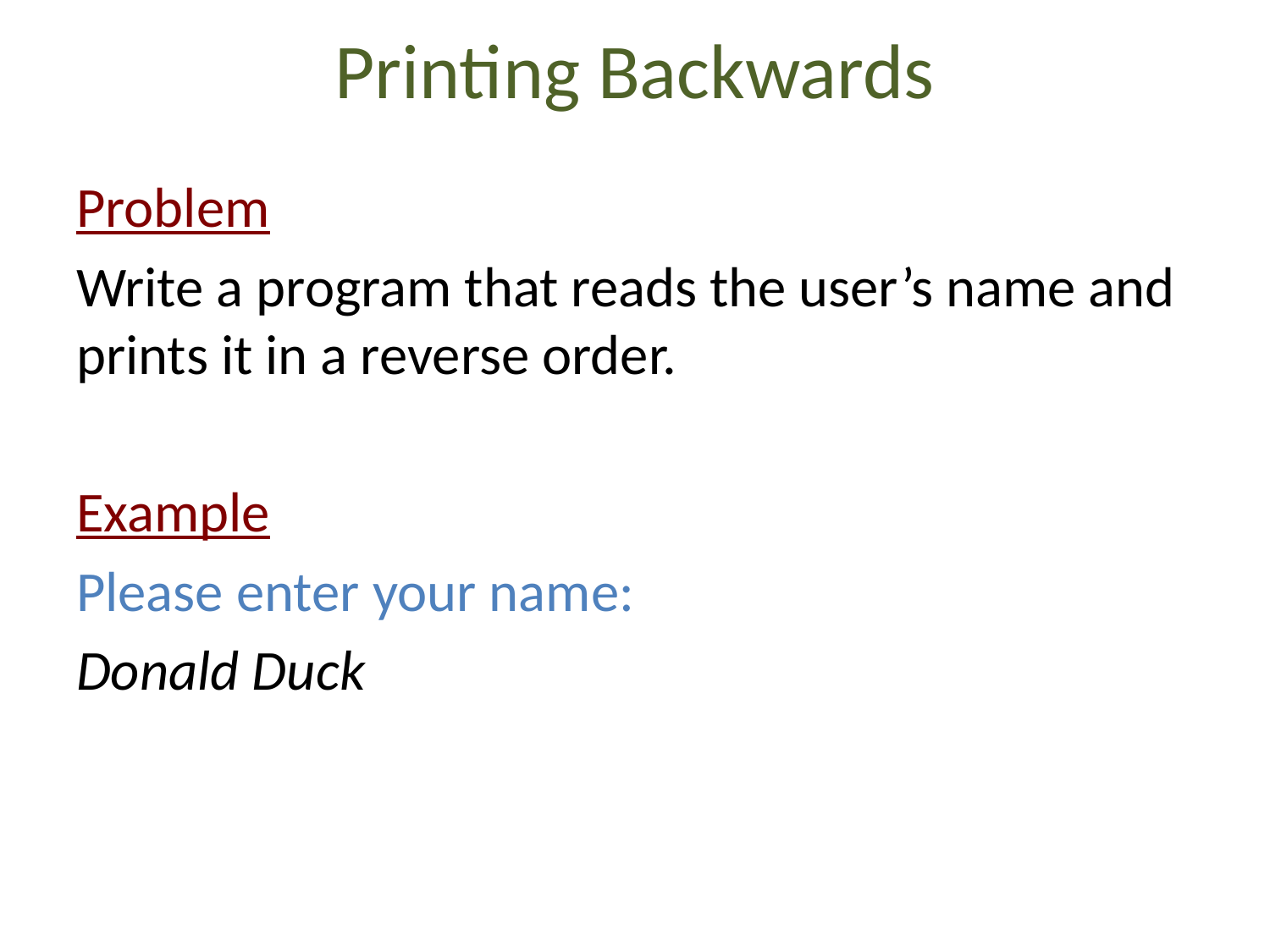

# Printing Backwards
Problem
Write a program that reads the user’s name and prints it in a reverse order.

Example
Please enter your name:
Donald Duck